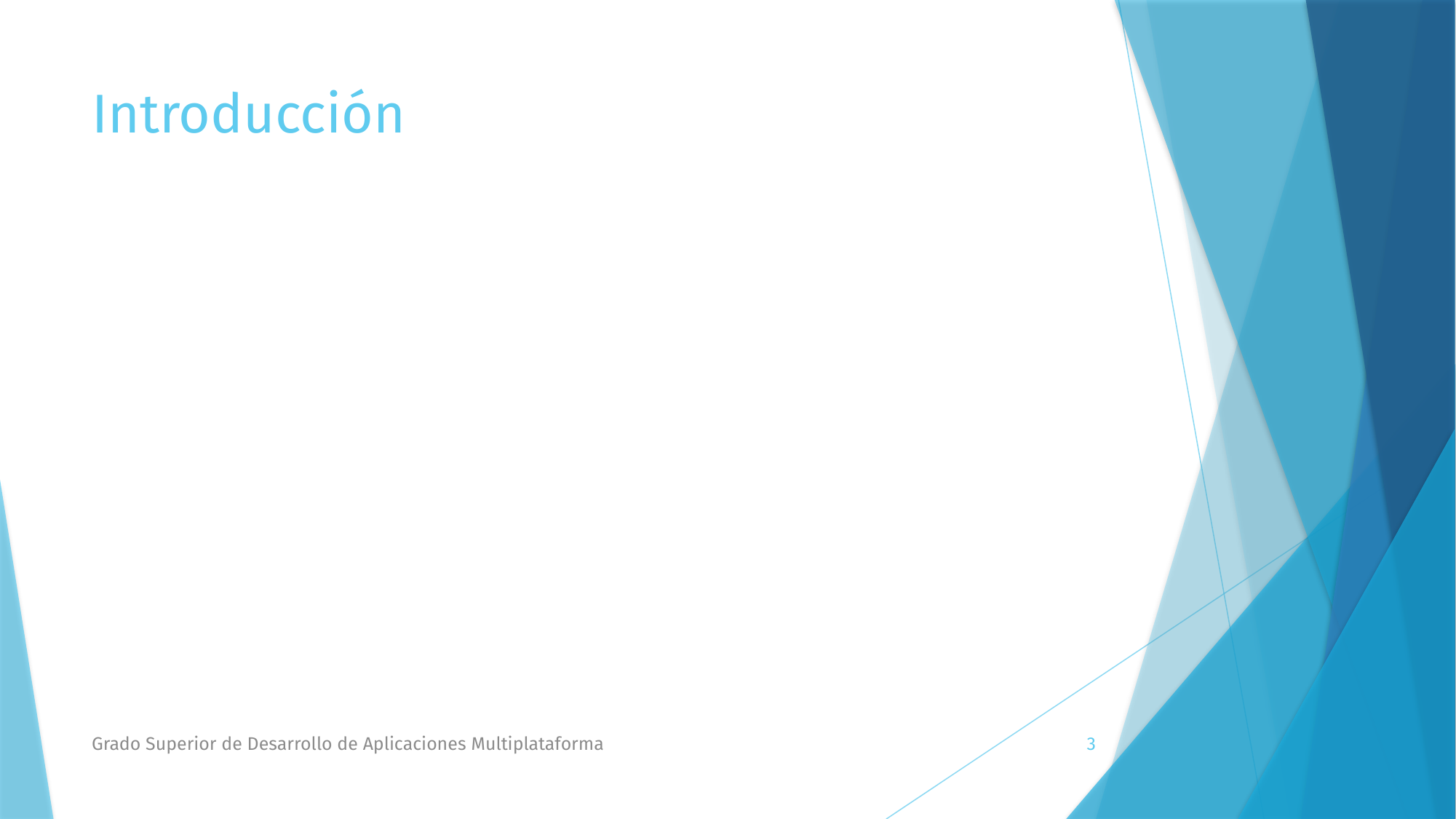

# Introducción

Grado Superior de Desarrollo de Aplicaciones Multiplataforma
3